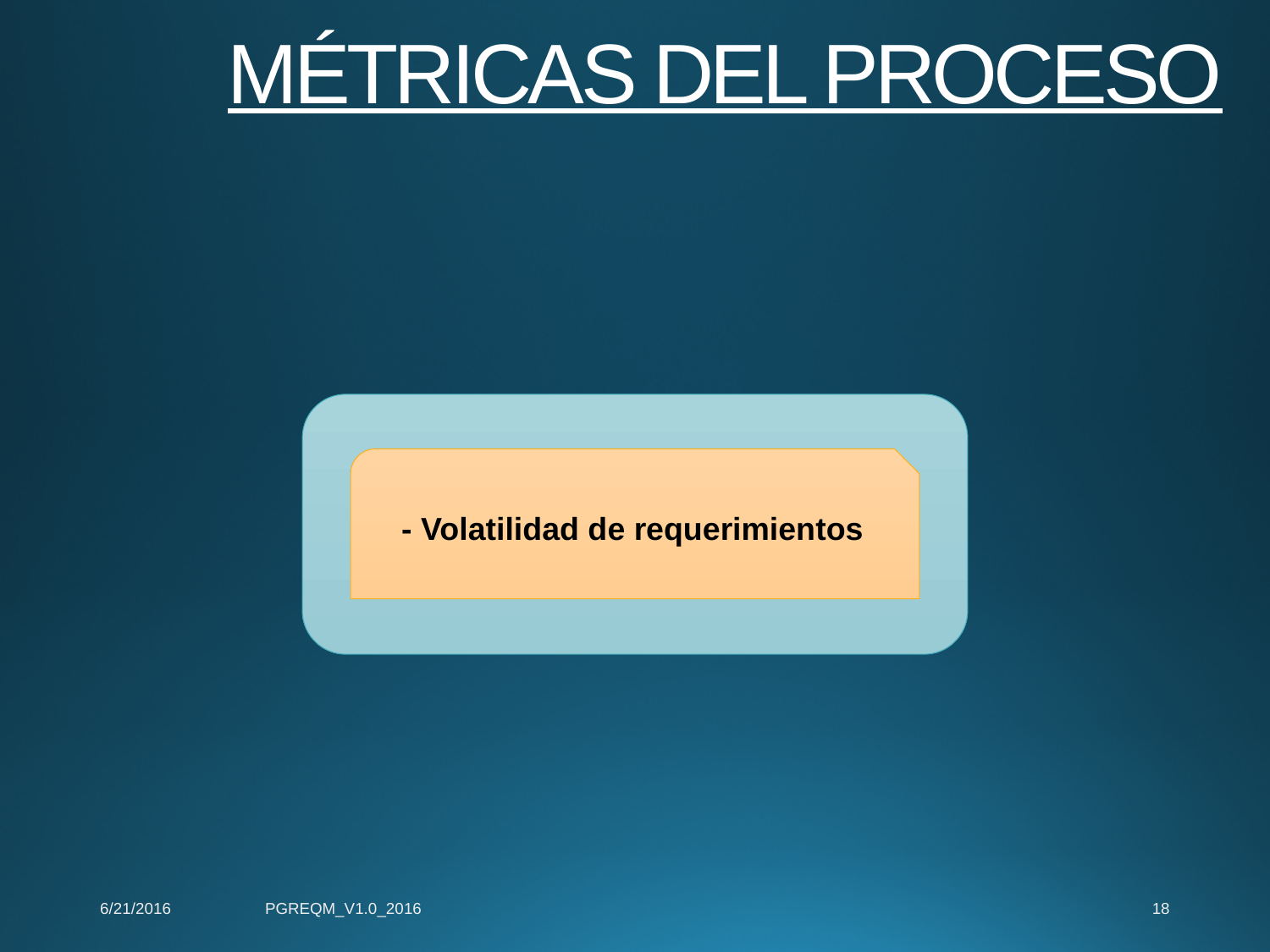

# MÉTRICAS DEL PROCESO

- Volatilidad de requerimientos
PGREQM_V1.0_2016
6/21/2016
18